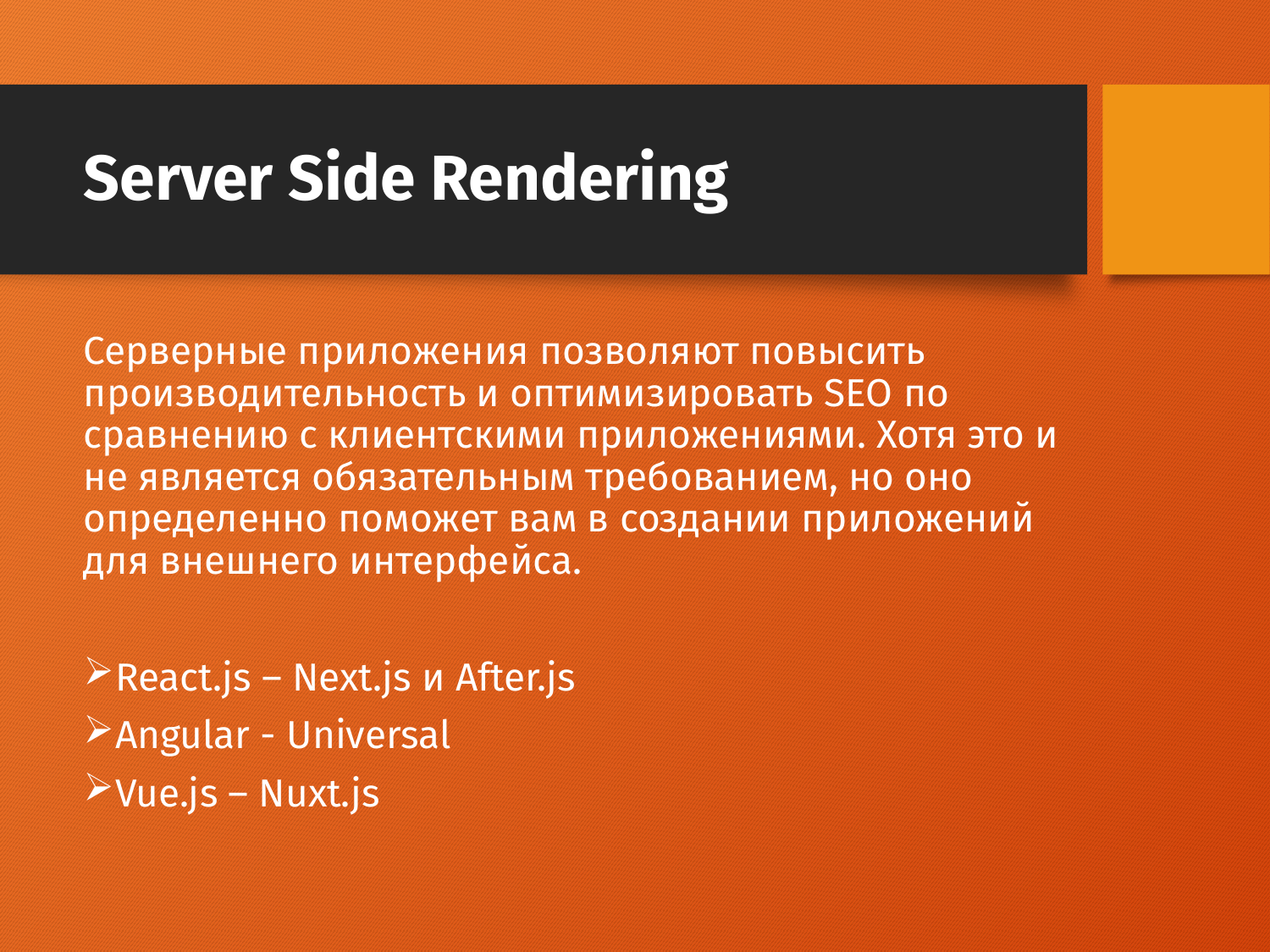

# Server Side Rendering
Серверные приложения позволяют повысить производительность и оптимизировать SEO по сравнению с клиентскими приложениями. Хотя это и не является обязательным требованием, но оно определенно поможет вам в создании приложений для внешнего интерфейса.

React.js – Next.js и After.js
Angular - Universal
Vue.js – Nuxt.js